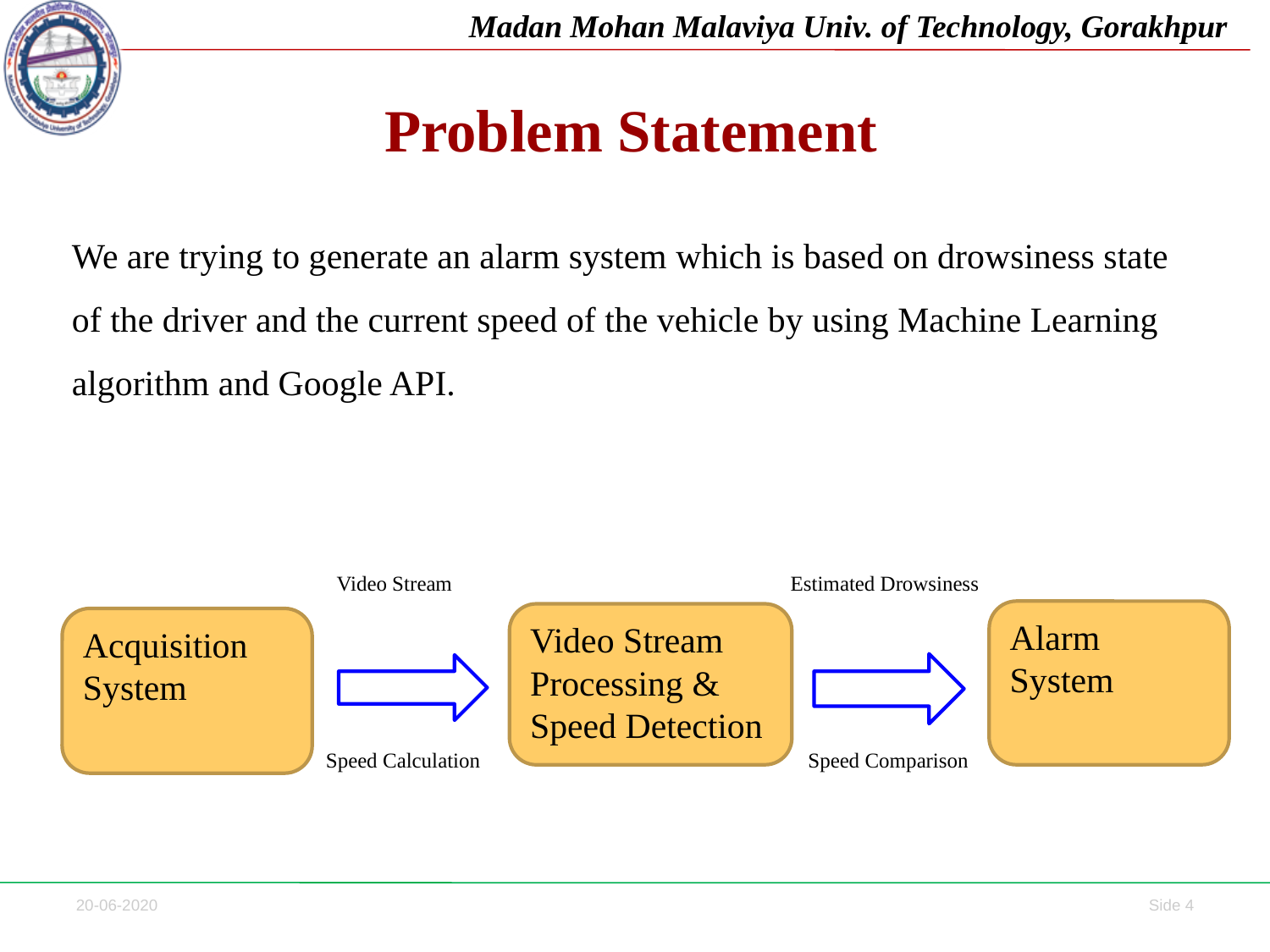

# Problem Statement
We are trying to generate an alarm system which is based on drowsiness state of the driver and the current speed of the vehicle by using Machine Learning algorithm and Google API.

                                                  Video Stream                                                                Estimated Drowsiness

                                                Speed Calculation                                                              Speed Comparison

Alarm System
Video Stream
Processing & Speed Detection

Acquisition System